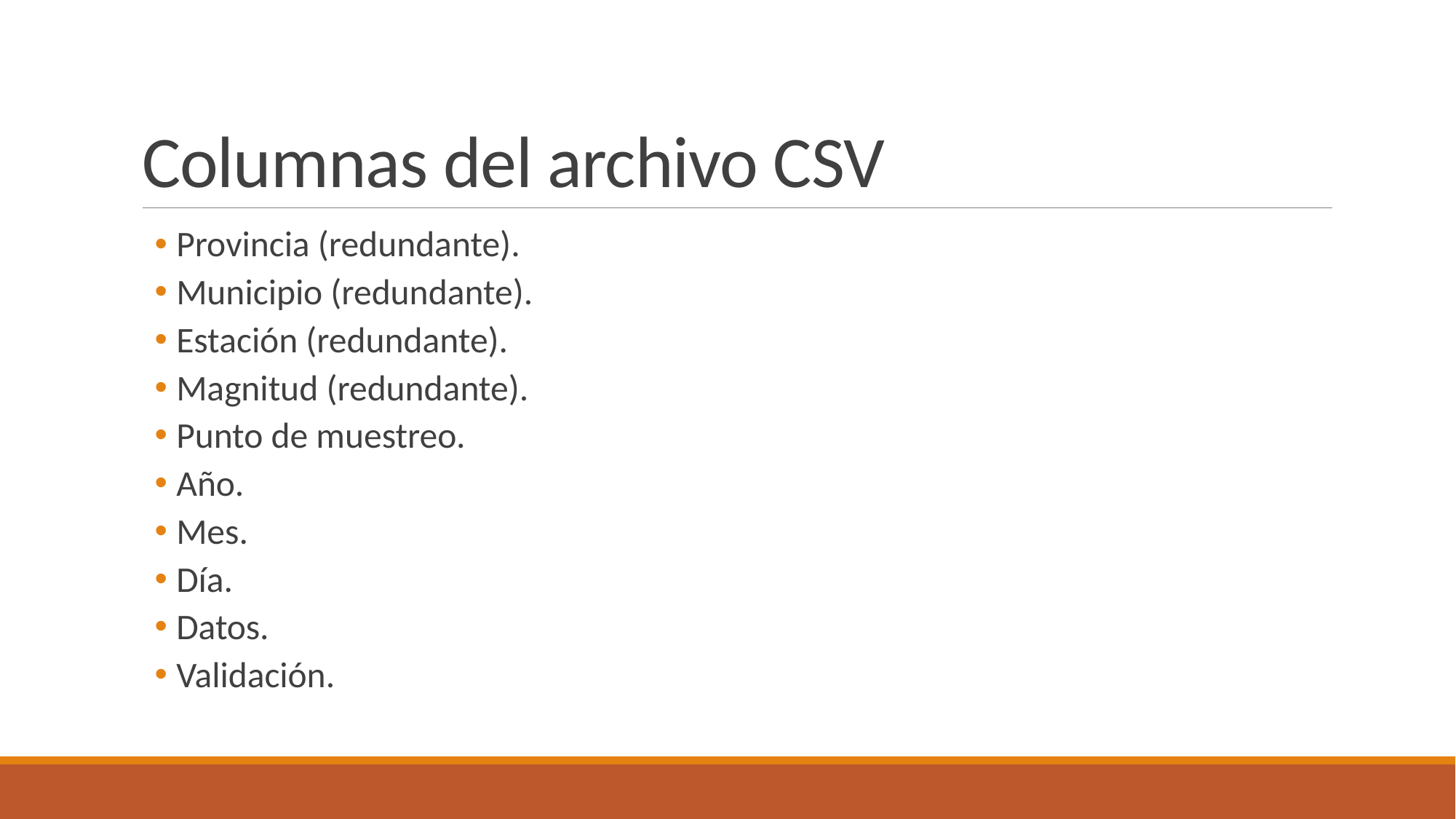

# Columnas del archivo CSV
Provincia (redundante).
Municipio (redundante).
Estación (redundante).
Magnitud (redundante).
Punto de muestreo.
Año.
Mes.
Día.
Datos.
Validación.